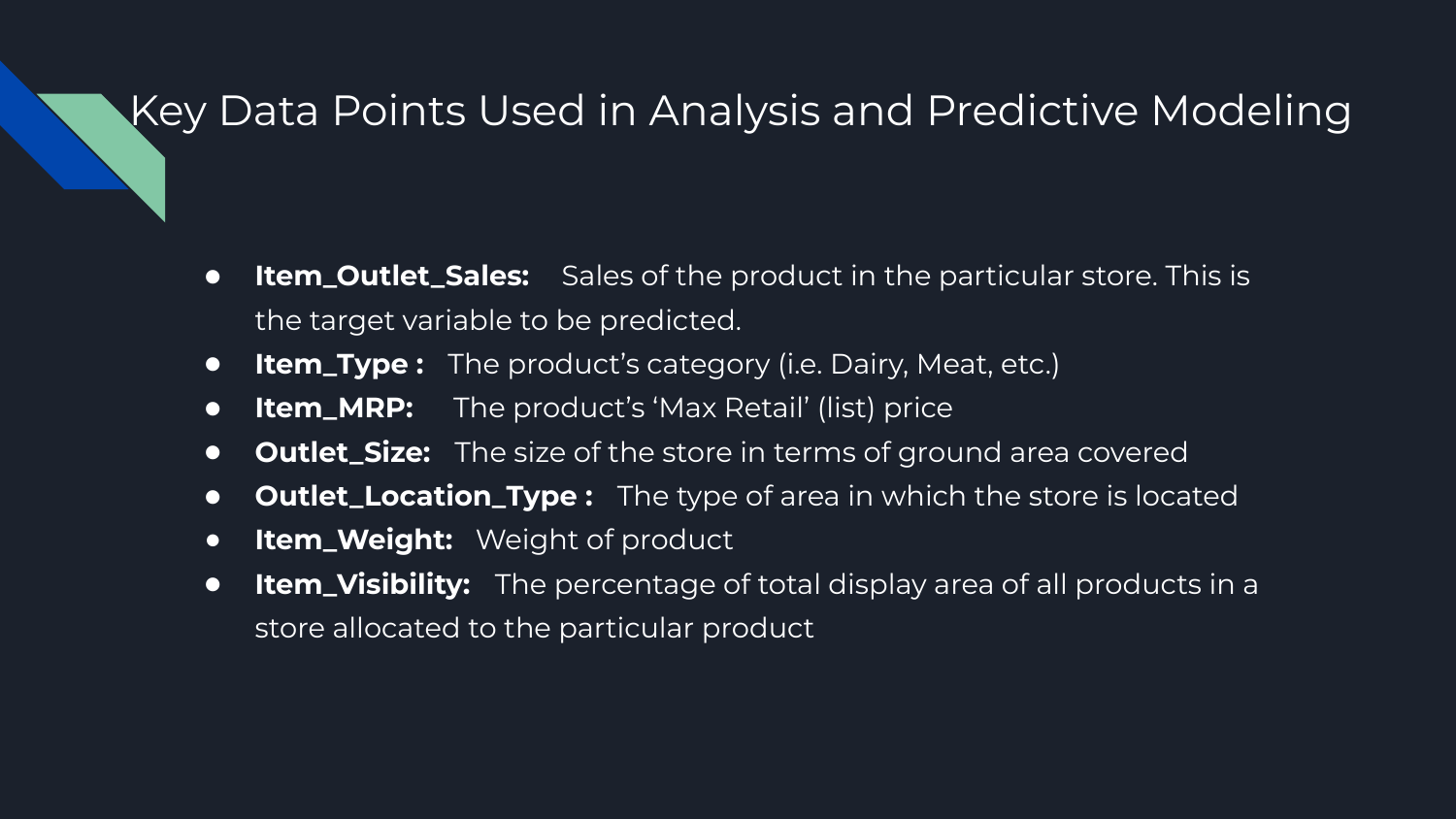

# Key Data Points Used in Analysis and Predictive Modeling

Item_Outlet_Sales:    Sales of the product in the particular store. This is the target variable to be predicted.
Item_Type :   The product’s category (i.e. Dairy, Meat, etc.)
Item_MRP:     The product’s ‘Max Retail’ (list) price
Outlet_Size:   The size of the store in terms of ground area covered
Outlet_Location_Type :   The type of area in which the store is located
Item_Weight:   Weight of product
Item_Visibility:   The percentage of total display area of all products in a store allocated to the particular product